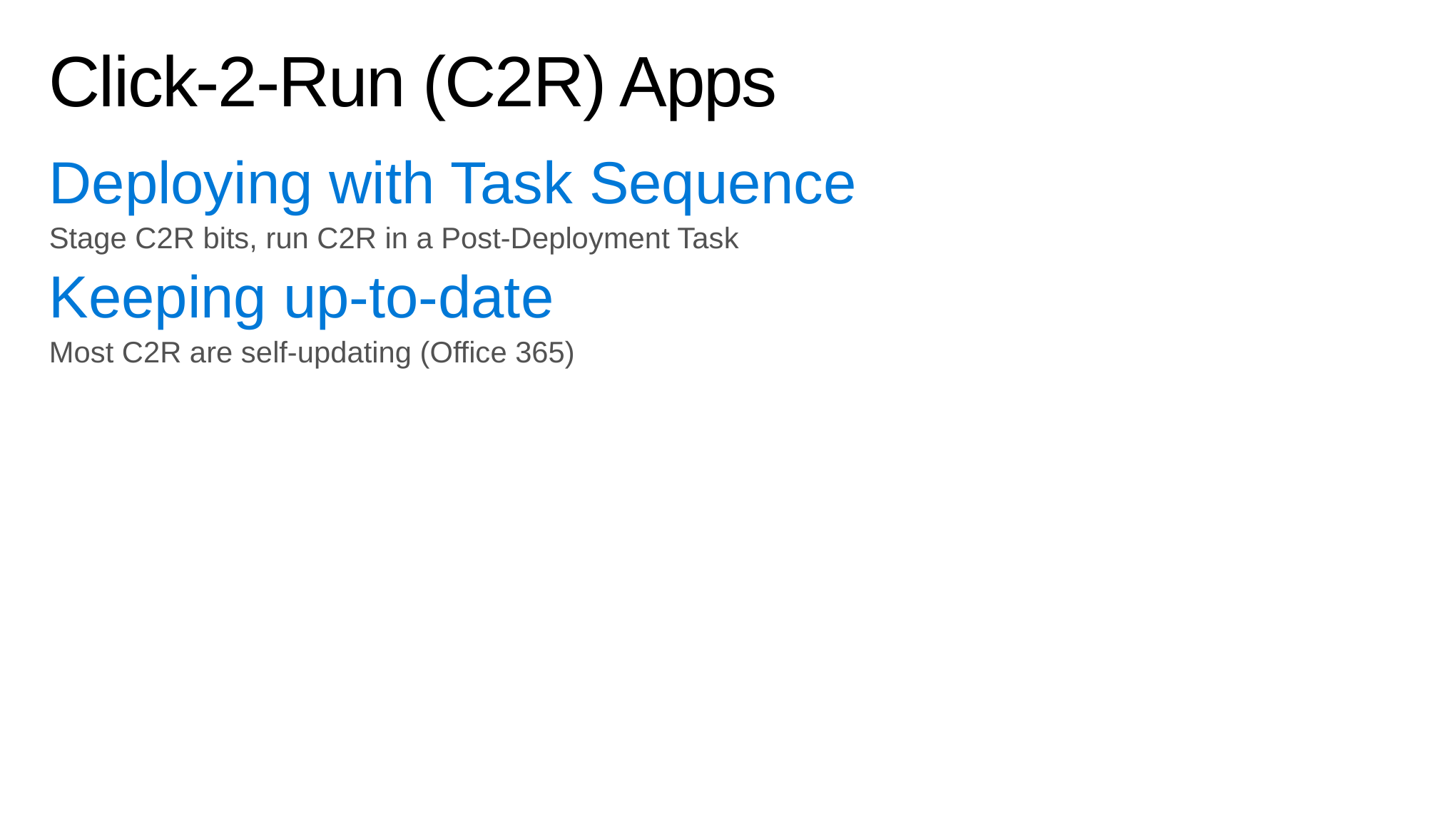

# Click-2-Run (C2R) Apps
Deploying with Task Sequence
Stage C2R bits, run C2R in a Post-Deployment Task
Keeping up-to-date
Most C2R are self-updating (Office 365)